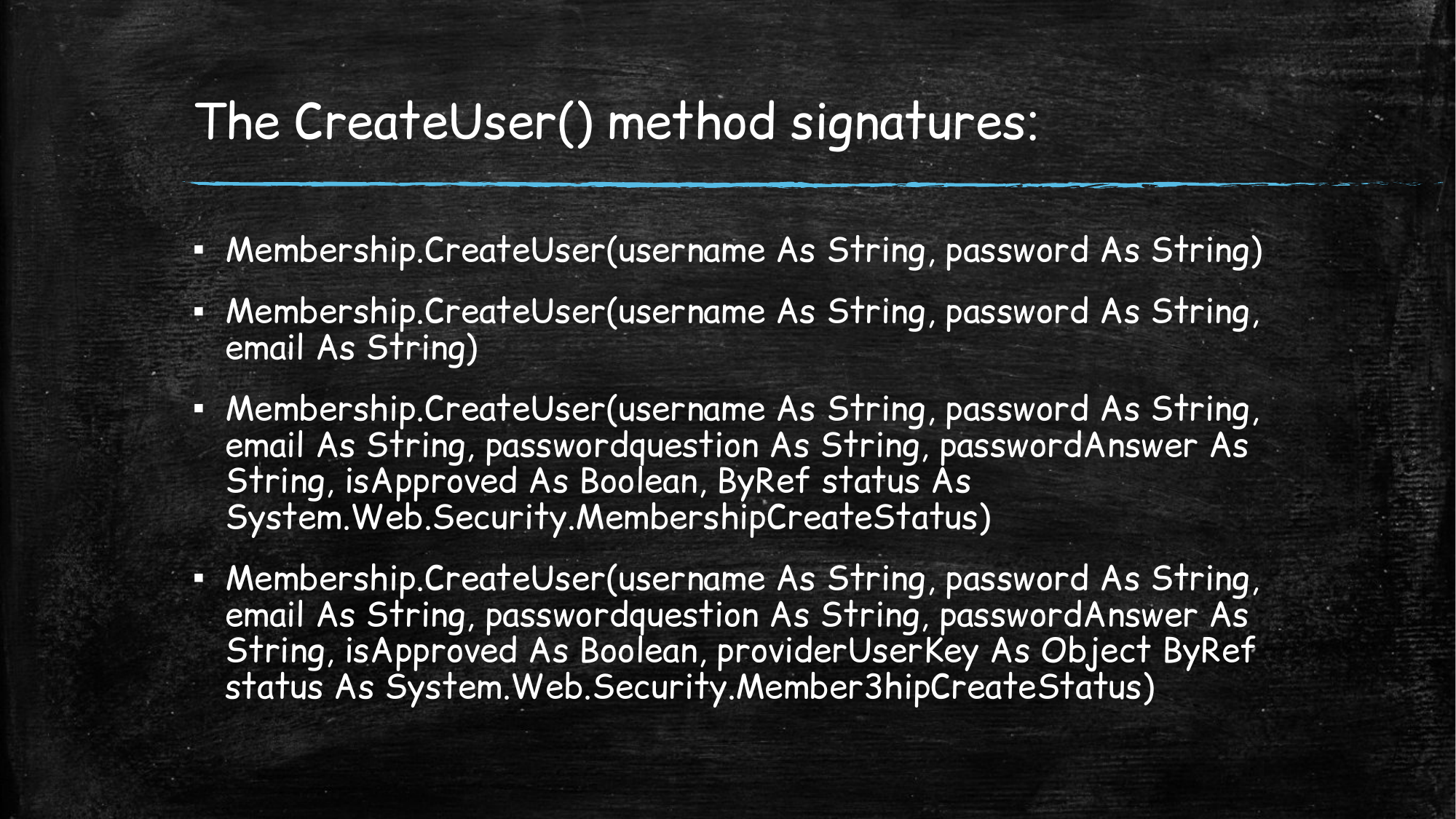

# The CreateUser() method signatures:
Membership.CreateUser(username As String, password As String)
Membership.CreateUser(username As String, password As String, email As String)
Membership.CreateUser(username As String, password As String, email As String, passwordquestion As String, passwordAnswer As String, isApproved As Boolean, ByRef status As System.Web.Security.MembershipCreateStatus)
Membership.CreateUser(username As String, password As String, email As String, passwordquestion As String, passwordAnswer As String, isApproved As Boolean, providerUserKey As Object ByRef status As System.Web.Security.Member3hipCreateStatus)